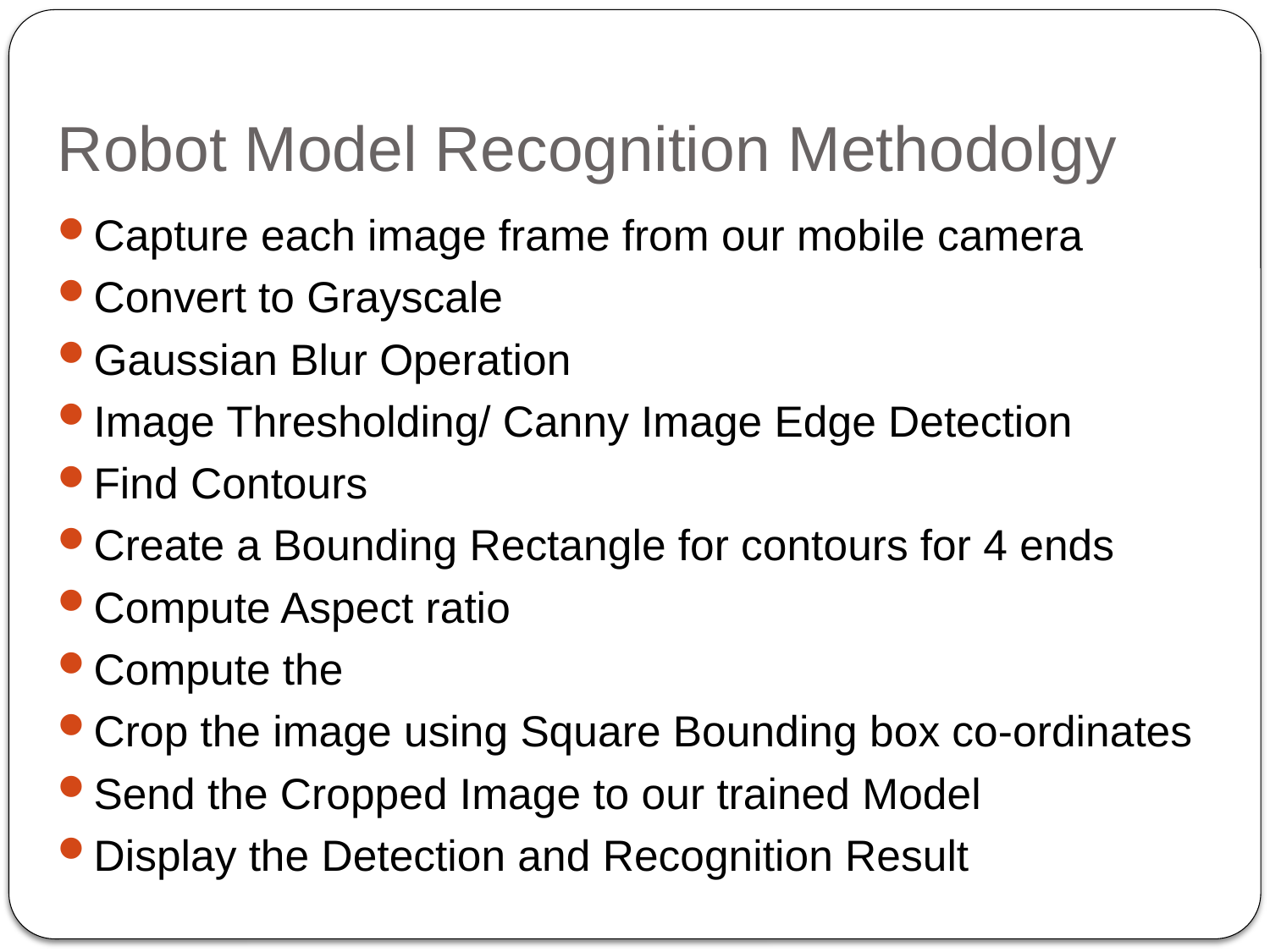

# Robot Model Recognition Methodolgy
Capture each image frame from our mobile camera
Convert to Grayscale
Gaussian Blur Operation
Image Thresholding/ Canny Image Edge Detection
Find Contours
Create a Bounding Rectangle for contours for 4 ends
Compute Aspect ratio
Compute the
Crop the image using Square Bounding box co-ordinates
Send the Cropped Image to our trained Model
Display the Detection and Recognition Result